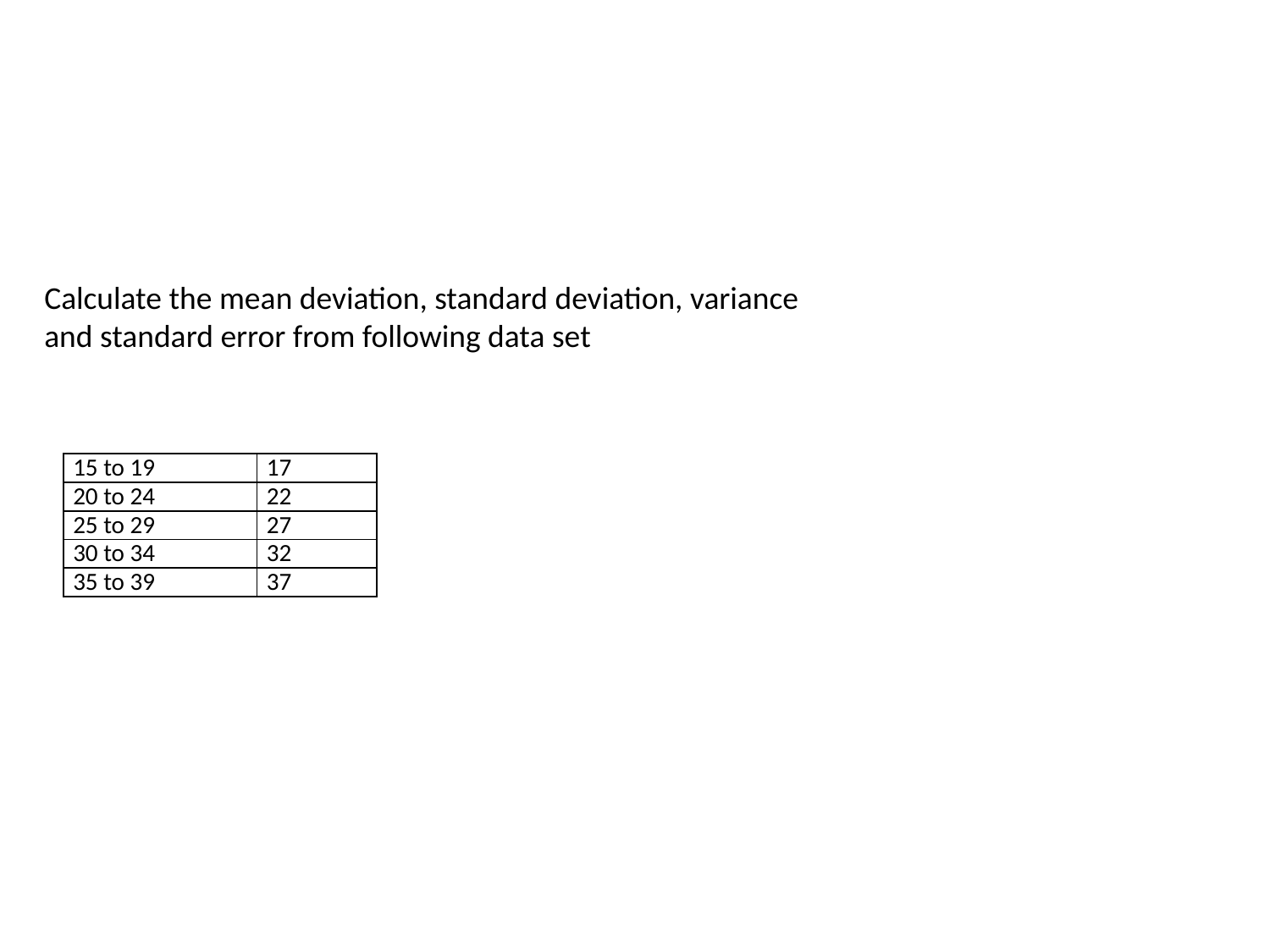

#
Calculate the mean deviation, standard deviation, variance and standard error from following data set
| 15 to 19 | 17 |
| --- | --- |
| 20 to 24 | 22 |
| 25 to 29 | 27 |
| 30 to 34 | 32 |
| 35 to 39 | 37 |